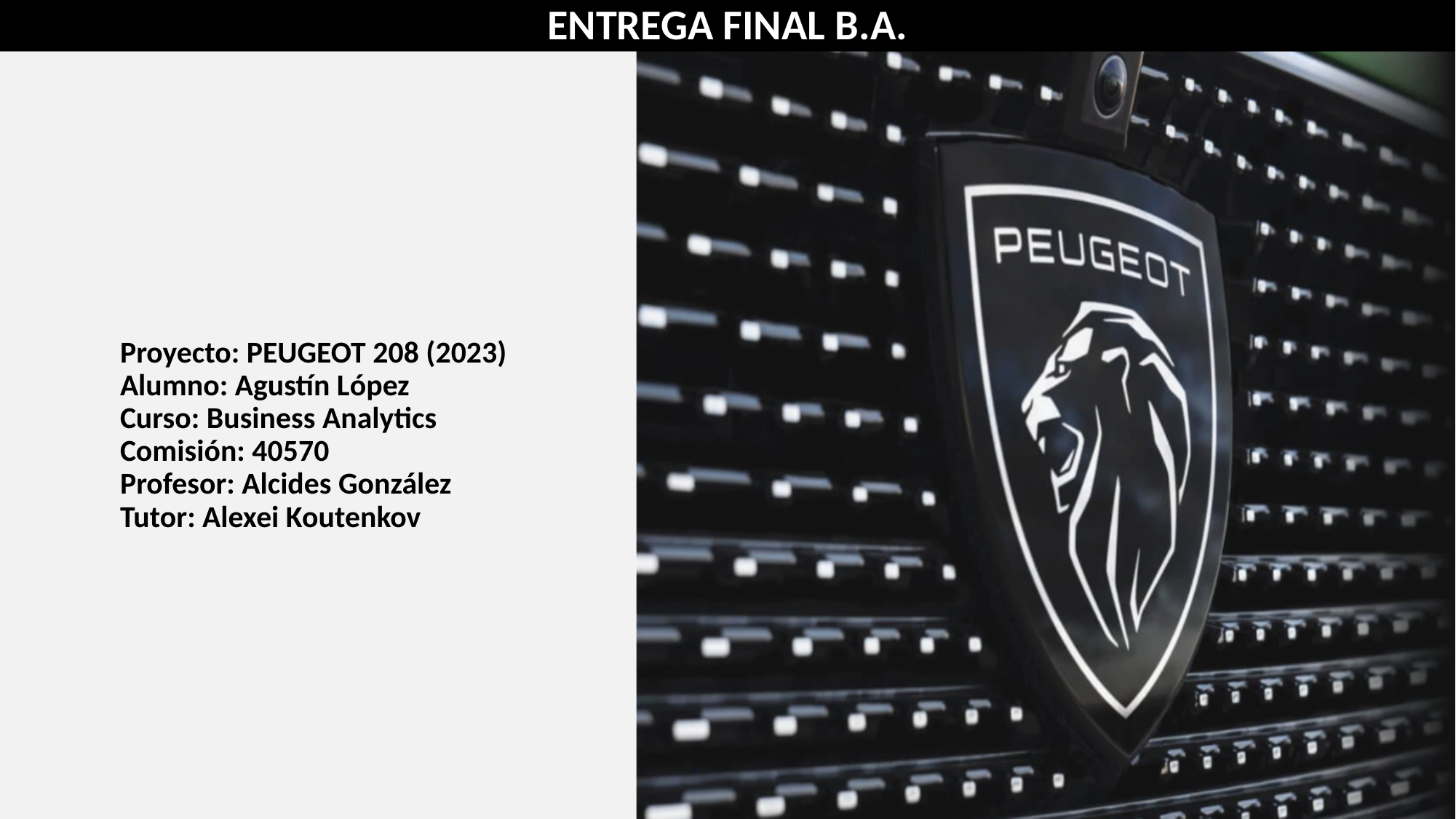

ENTREGA FINAL B.A.
	Proyecto: PEUGEOT 208 (2023)
	Alumno: Agustín López
	Curso: Business Analytics
	Comisión: 40570
	Profesor: Alcides González
	Tutor: Alexei Koutenkov